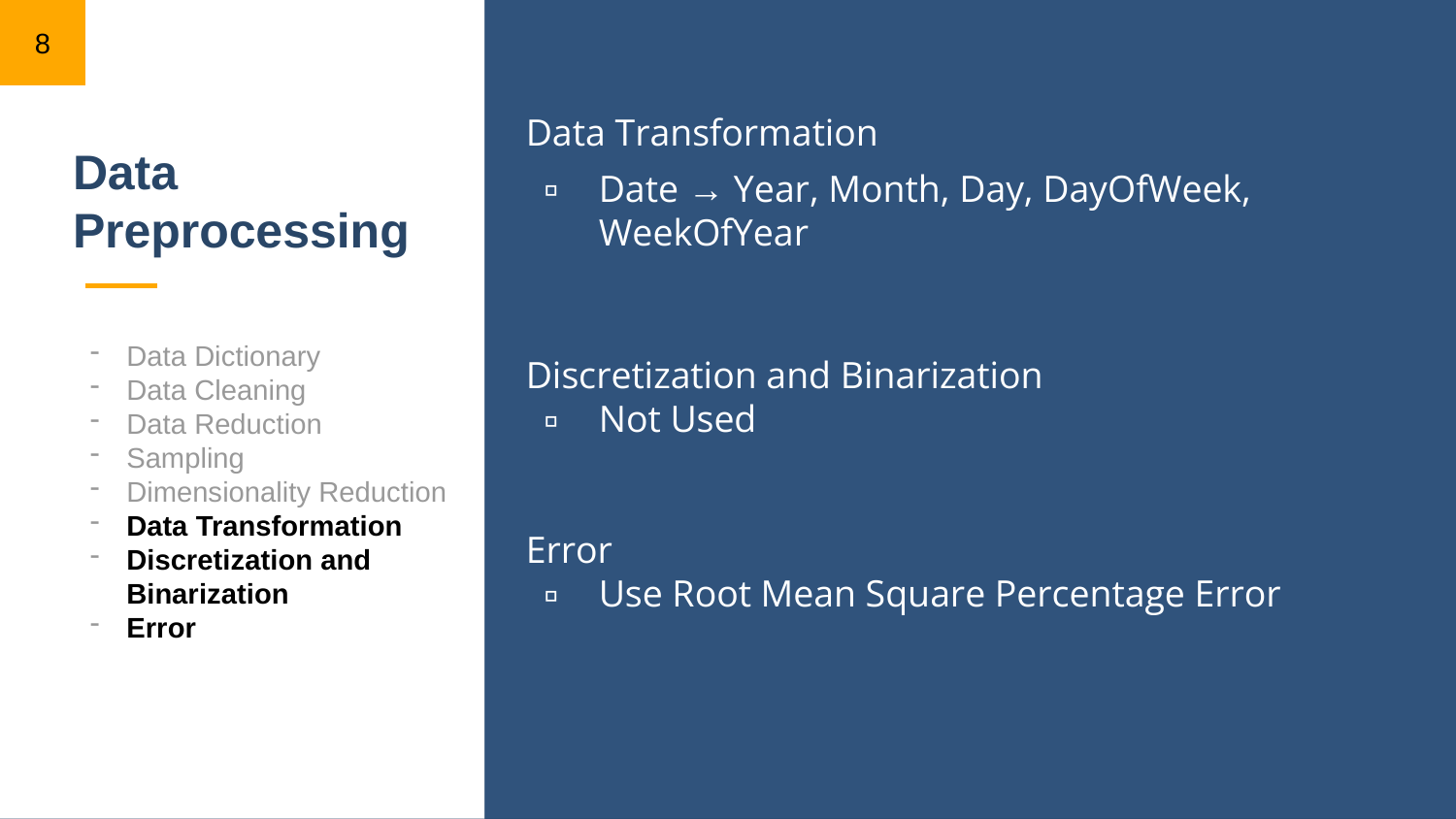

8

Data Transformation
Date → Year, Month, Day, DayOfWeek, WeekOfYear

Discretization and Binarization
Not Used

Error
Use Root Mean Square Percentage Error
# Data Preprocessing
Data Dictionary
Data Cleaning
Data Reduction
Sampling
Dimensionality Reduction
Data Transformation
Discretization and Binarization
Error